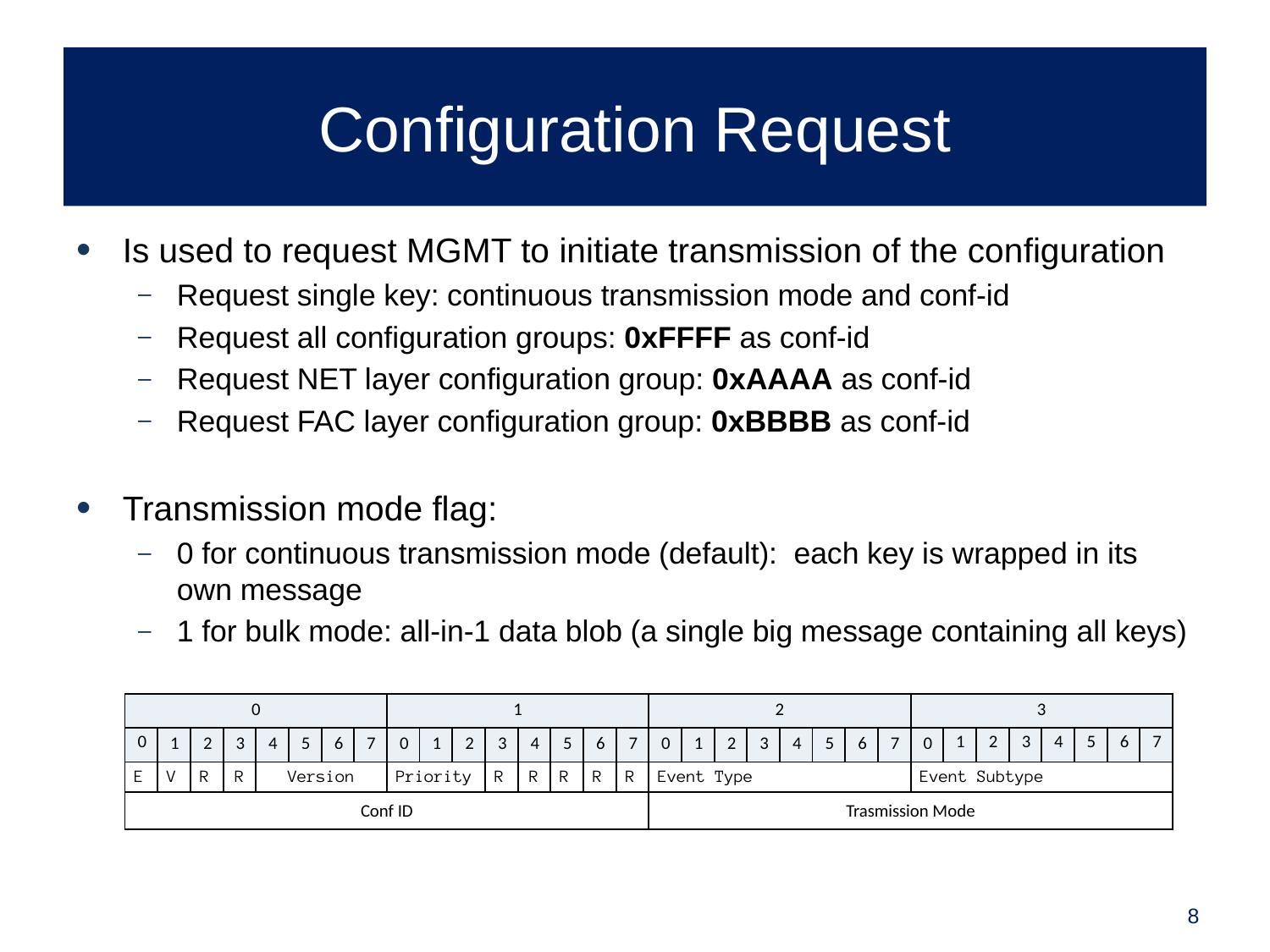

# Configuration Request
Is used to request MGMT to initiate transmission of the configuration
Request single key: continuous transmission mode and conf-id
Request all configuration groups: 0xFFFF as conf-id
Request NET layer configuration group: 0xAAAA as conf-id
Request FAC layer configuration group: 0xBBBB as conf-id

Transmission mode flag:
0 for continuous transmission mode (default):  each key is wrapped in its own message
1 for bulk mode: all-in-1 data blob (a single big message containing all keys)
| 0 |  |  |  |  |  |  |  | 1 |  |  |  |  |  |  |  | 2 |  |  |  |  |  |  |  | 3 |  |  |  |  |  |  |  |
| --- | --- | --- | --- | --- | --- | --- | --- | --- | --- | --- | --- | --- | --- | --- | --- | --- | --- | --- | --- | --- | --- | --- | --- | --- | --- | --- | --- | --- | --- | --- | --- |
| 0 | 1 | 2 | 3 | 4 | 5 | 6 | 7 | 0 | 1 | 2 | 3 | 4 | 5 | 6 | 7 | 0 | 1 | 2 | 3 | 4 | 5 | 6 | 7 | 0 | 1 | 2 | 3 | 4 | 5 | 6 | 7 |
| E | V | R | R | Version |  |  |  | Priority |  |  | R | R | R | R | R | Event Type |  |  |  |  |  |  |  | Event Subtype |  |  |  |  |  |  |  |
| Conf ID |  |  |  |  |  |  |  |  |  |  |  |  |  |  |  | Trasmission Mode |  |  |  |  |  |  |  |  |  |  |  |  |  |  |  |